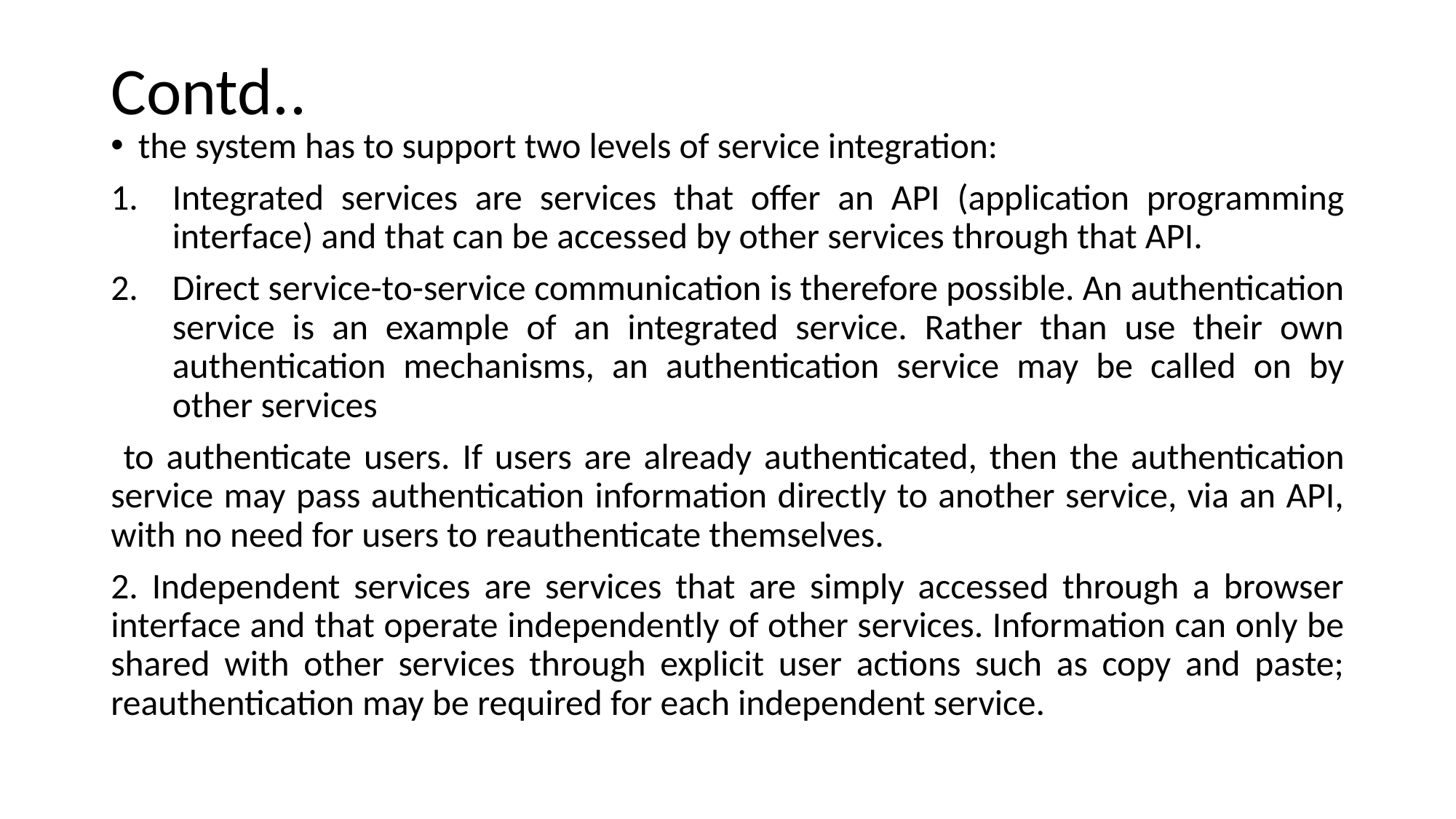

# Contd..
the system has to support two levels of service integration:
Integrated services are services that offer an API (application programming interface) and that can be accessed by other services through that API.
Direct service-to-service communication is therefore possible. An authentication service is an example of an integrated service. Rather than use their own authentication mechanisms, an authentication service may be called on by other services
 to authenticate users. If users are already authenticated, then the authentication service may pass authentication information directly to another service, via an API, with no need for users to reauthenticate themselves.
2. Independent services are services that are simply accessed through a browser interface and that operate independently of other services. Information can only be shared with other services through explicit user actions such as copy and paste; reauthentication may be required for each independent service.